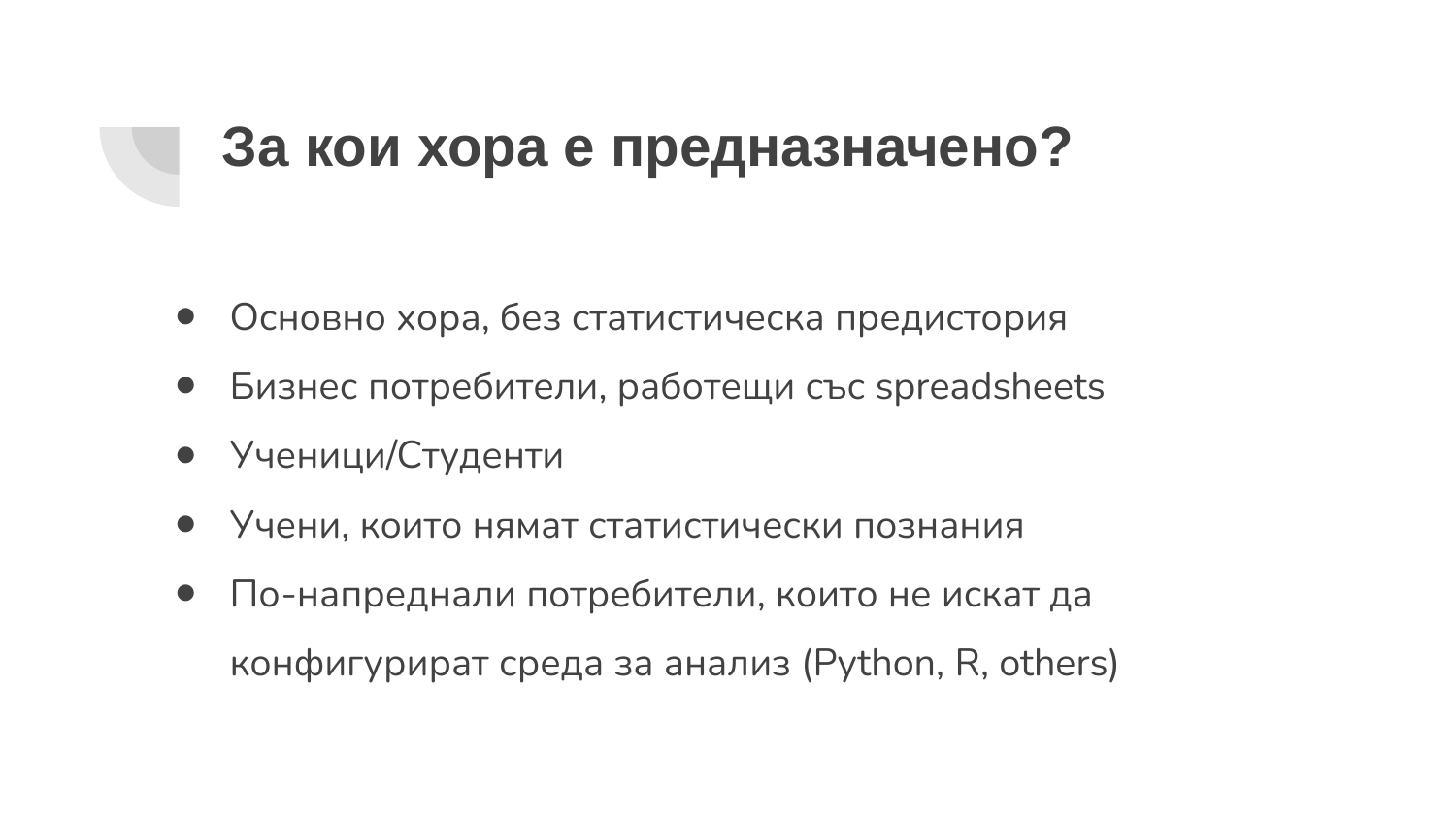

# За кои хора е предназначено?
Основно хора, без статистическа предистория
Бизнес потребители, работещи със spreadsheets
Ученици/Студенти
Учени, които нямат статистически познания
По-напреднали потребители, които не искат да конфигурират среда за анализ (Python, R, others)